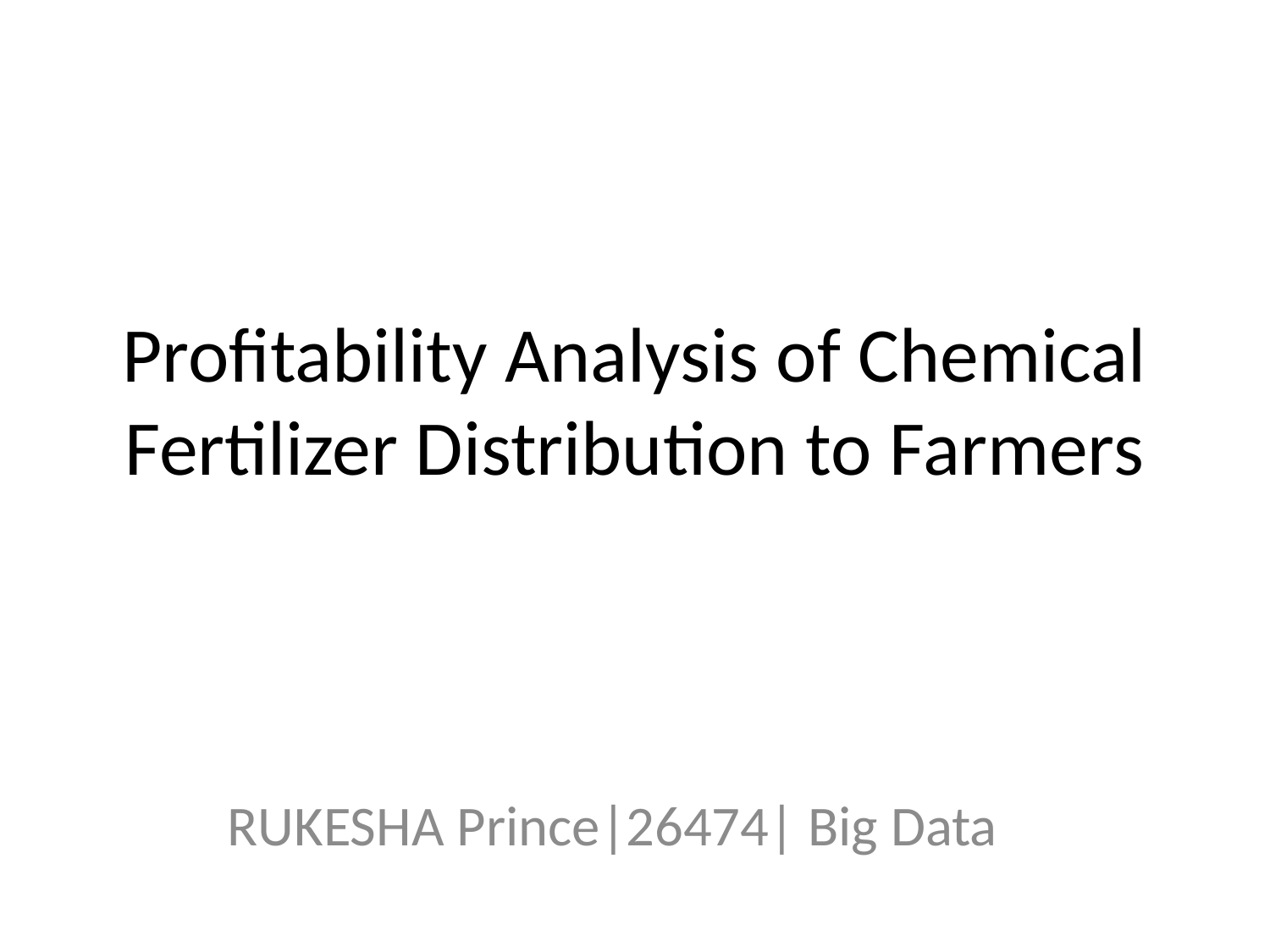

# Profitability Analysis of Chemical Fertilizer Distribution to Farmers
RUKESHA Prince|26474| Big Data